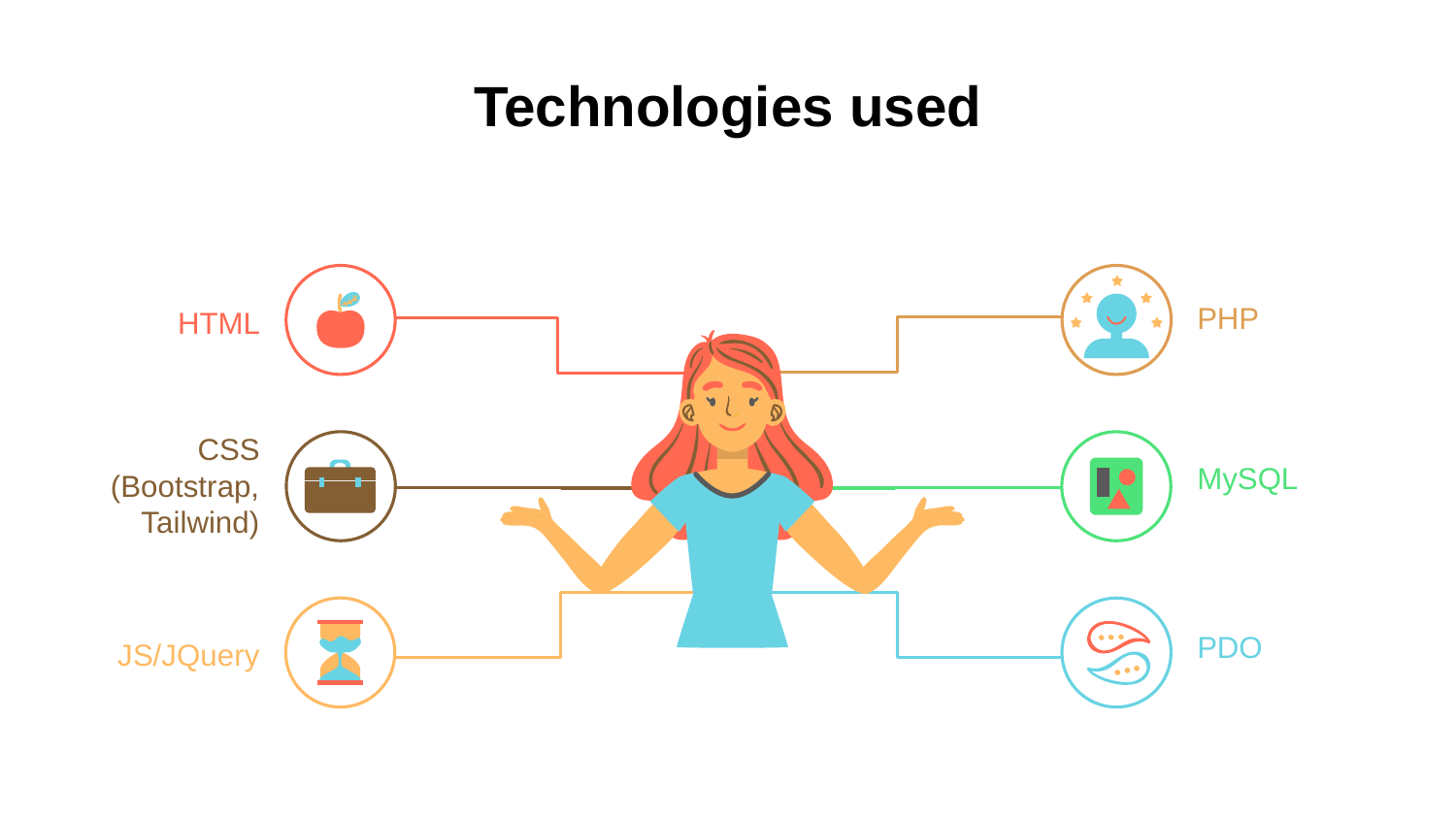

# Technologies used

PHP
HTML

MySQL
CSS (Bootstrap, Tailwind)

PDO
JS/JQuery